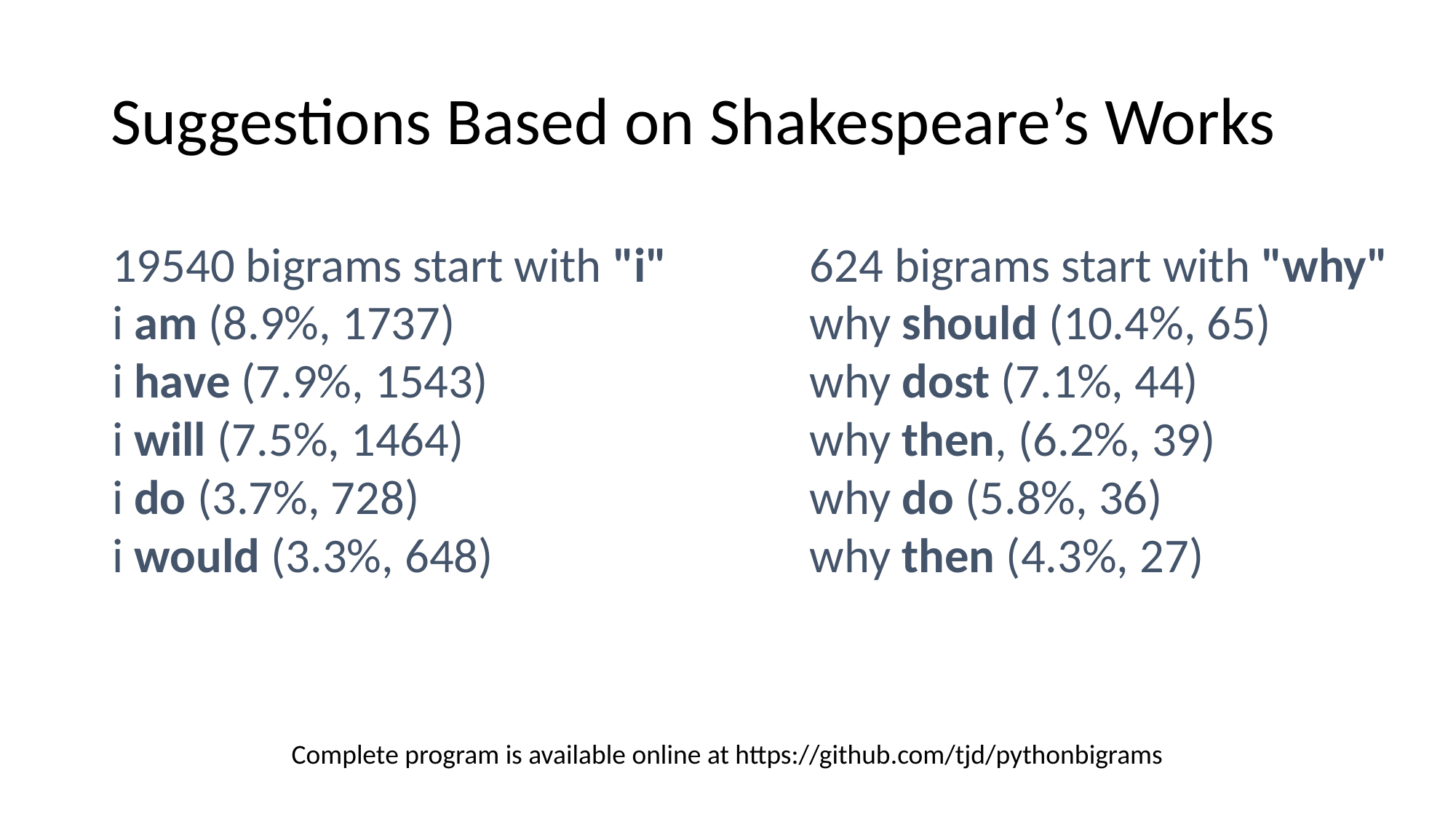

# Suggestions Based on Shakespeare’s Works
624 bigrams start with "why"
why should (10.4%, 65)
why dost (7.1%, 44)
why then, (6.2%, 39)
why do (5.8%, 36)
why then (4.3%, 27)

19540 bigrams start with "i"
i am (8.9%, 1737)
i have (7.9%, 1543)
i will (7.5%, 1464)
i do (3.7%, 728)
i would (3.3%, 648)

Complete program is available online at https://github.com/tjd/pythonbigrams